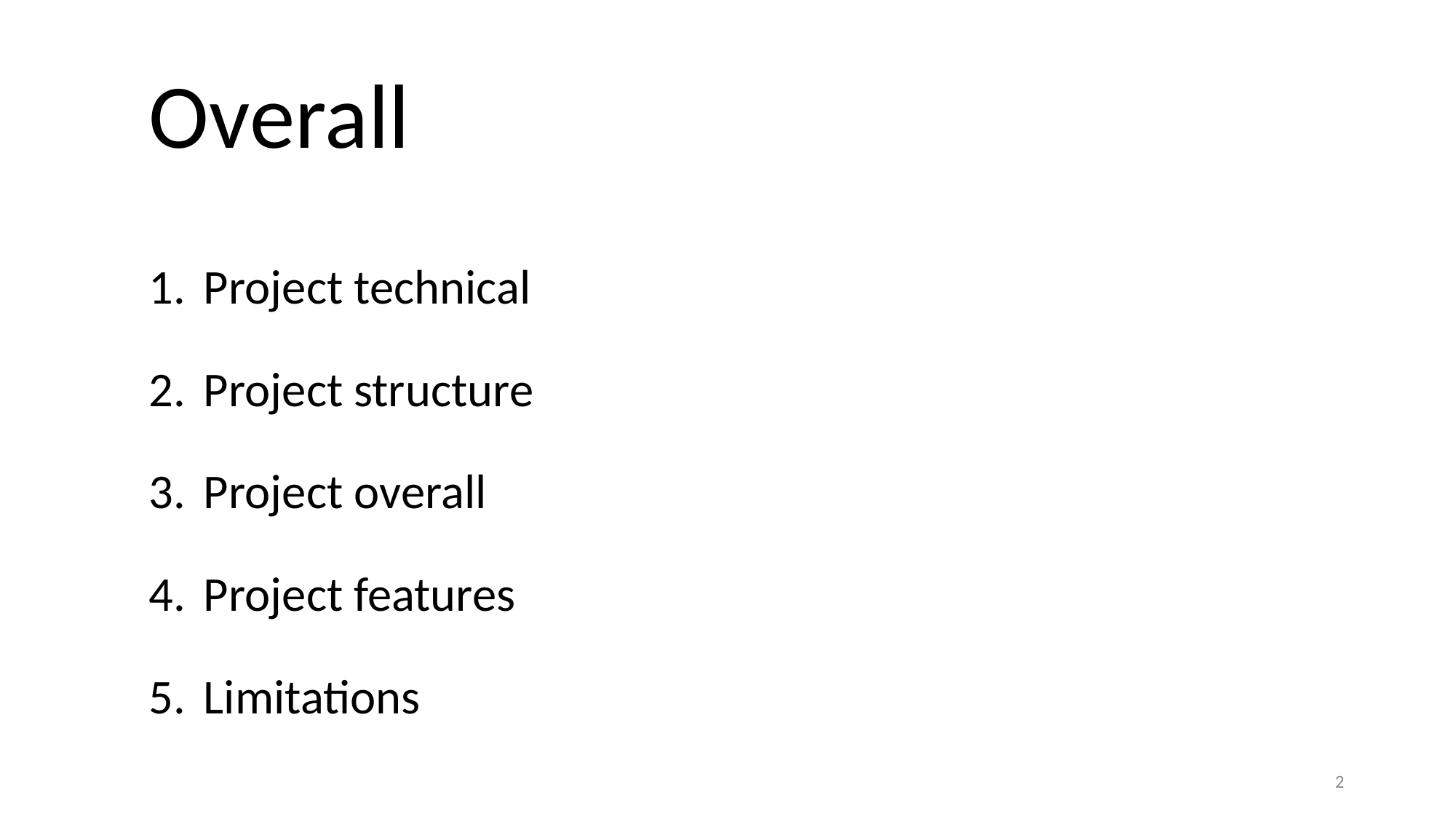

# Overall
Project technical
Project structure
Project overall
Project features
Limitations
2